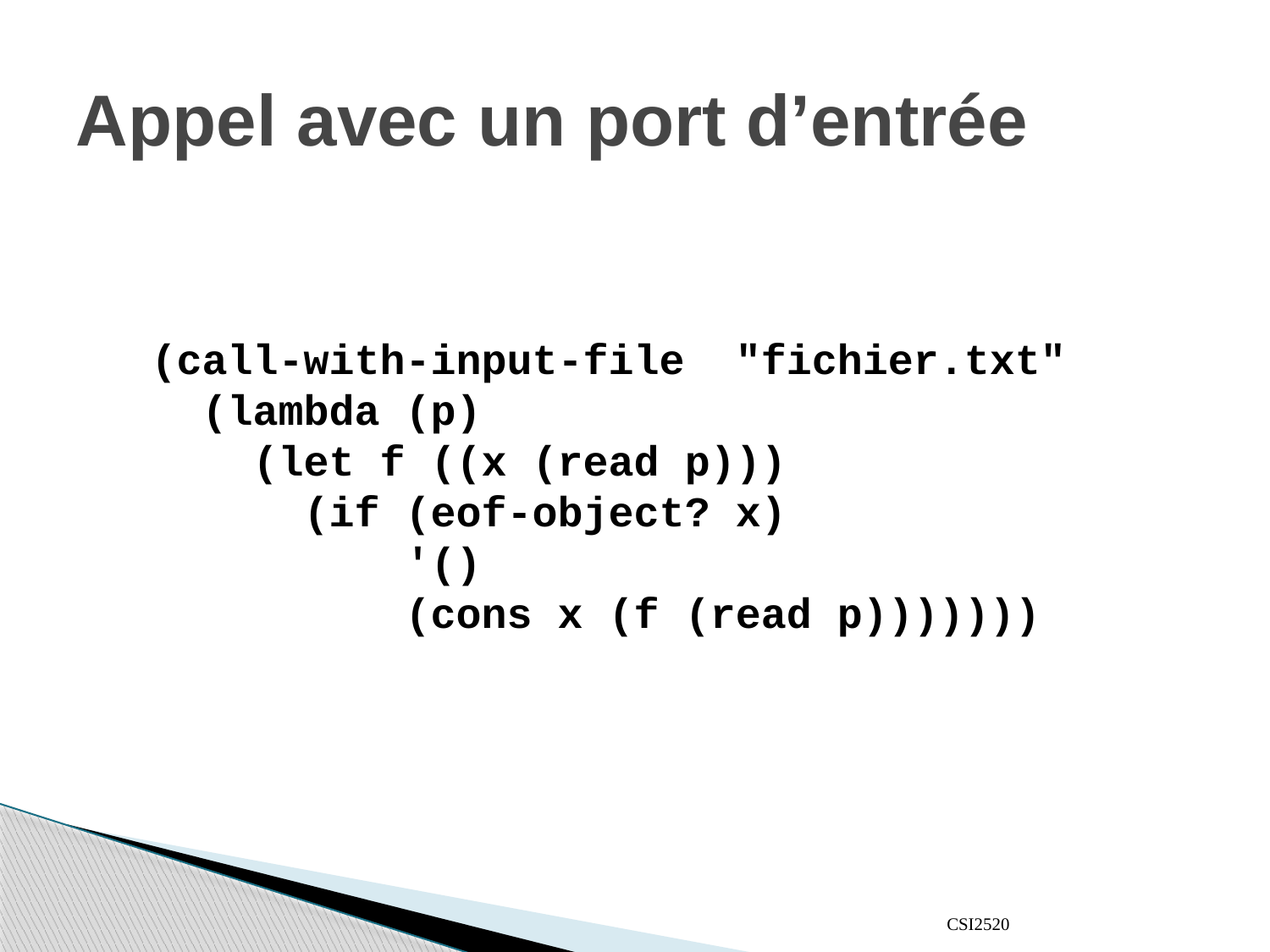

# Appel avec un port d’entrée
(call-with-input-file  "fichier.txt"
  (lambda (p)
    (let f ((x (read p)))
      (if (eof-object? x)
          '()
          (cons x (f (read p)))))))
CSI2520